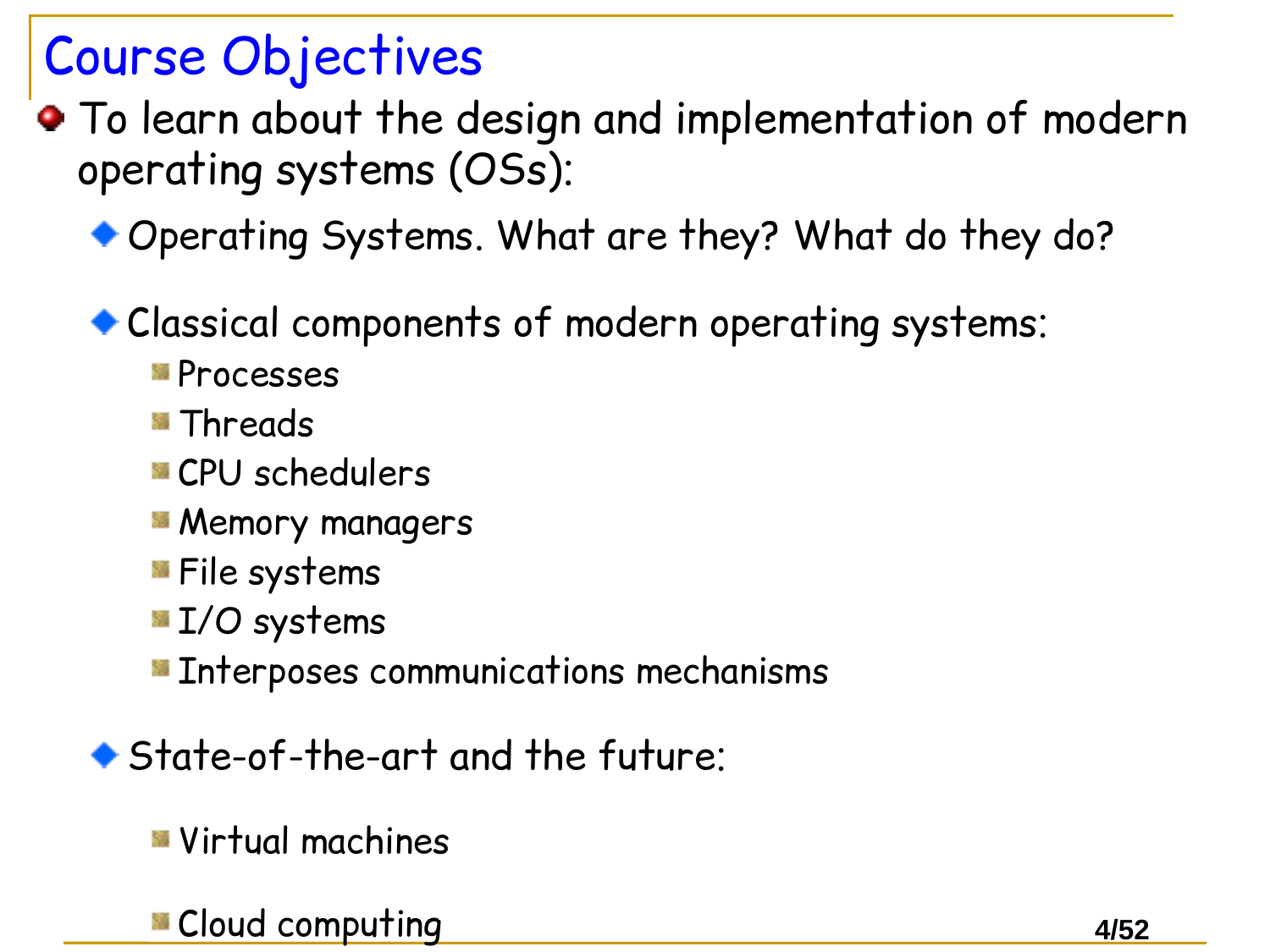

# Course Objectives
To learn about the design and implementation of modern operating systems (OSs):

Operating Systems. What are they? What do they do?

Classical components of modern operating systems:
Processes
Threads
CPU schedulers
Memory managers
File systems
I/O systems
Interposes communications mechanisms

State-of-the-art and the future:

Virtual machines

Cloud computing

Mobile Computing